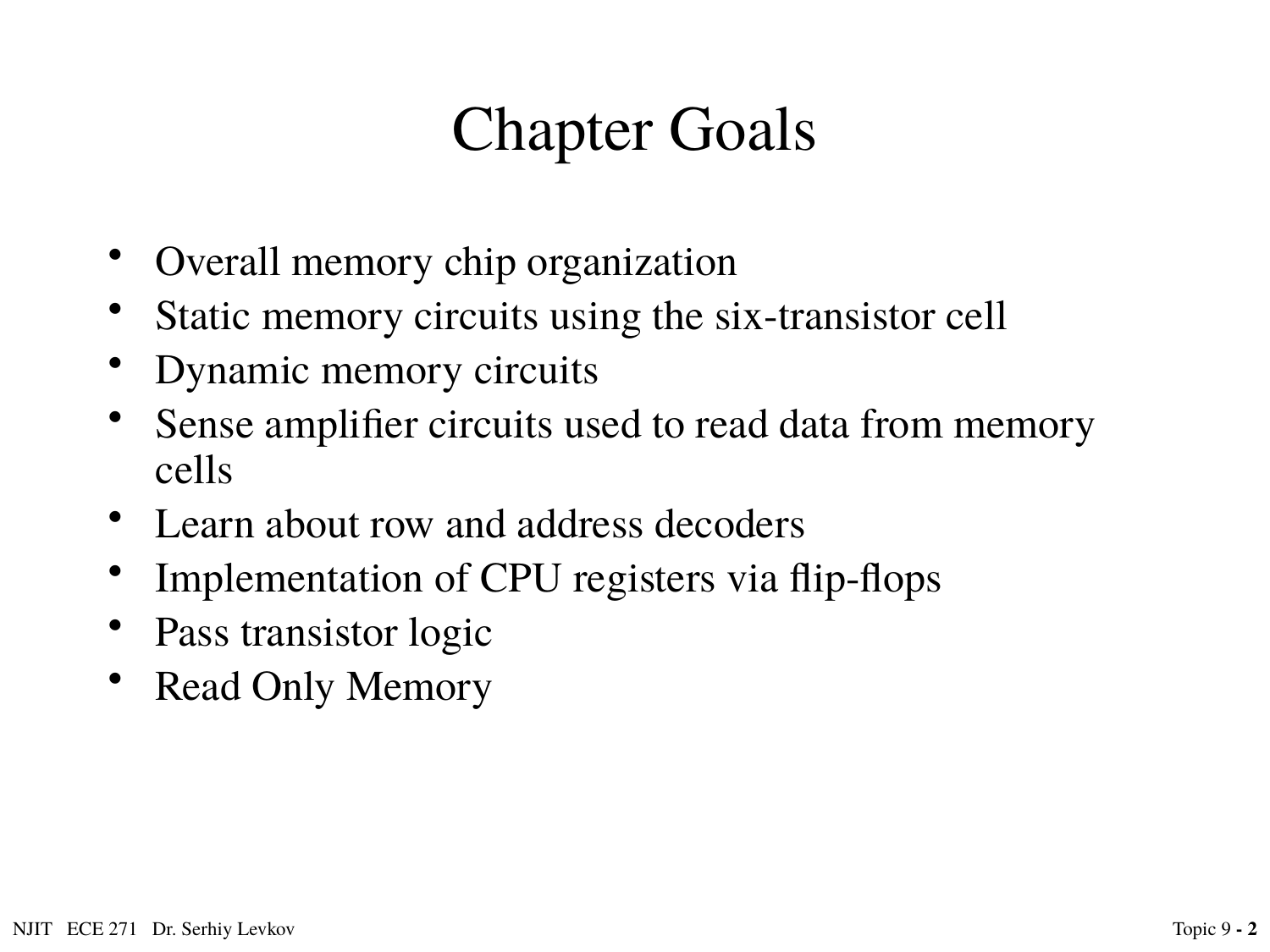

# Chapter Goals
Overall memory chip organization
Static memory circuits using the six-transistor cell
Dynamic memory circuits
Sense amplifier circuits used to read data from memory cells
Learn about row and address decoders
Implementation of CPU registers via flip-flops
Pass transistor logic
Read Only Memory

NJIT   ECE 271   Dr. Serhiy Levkov
 Topic 9 - 2